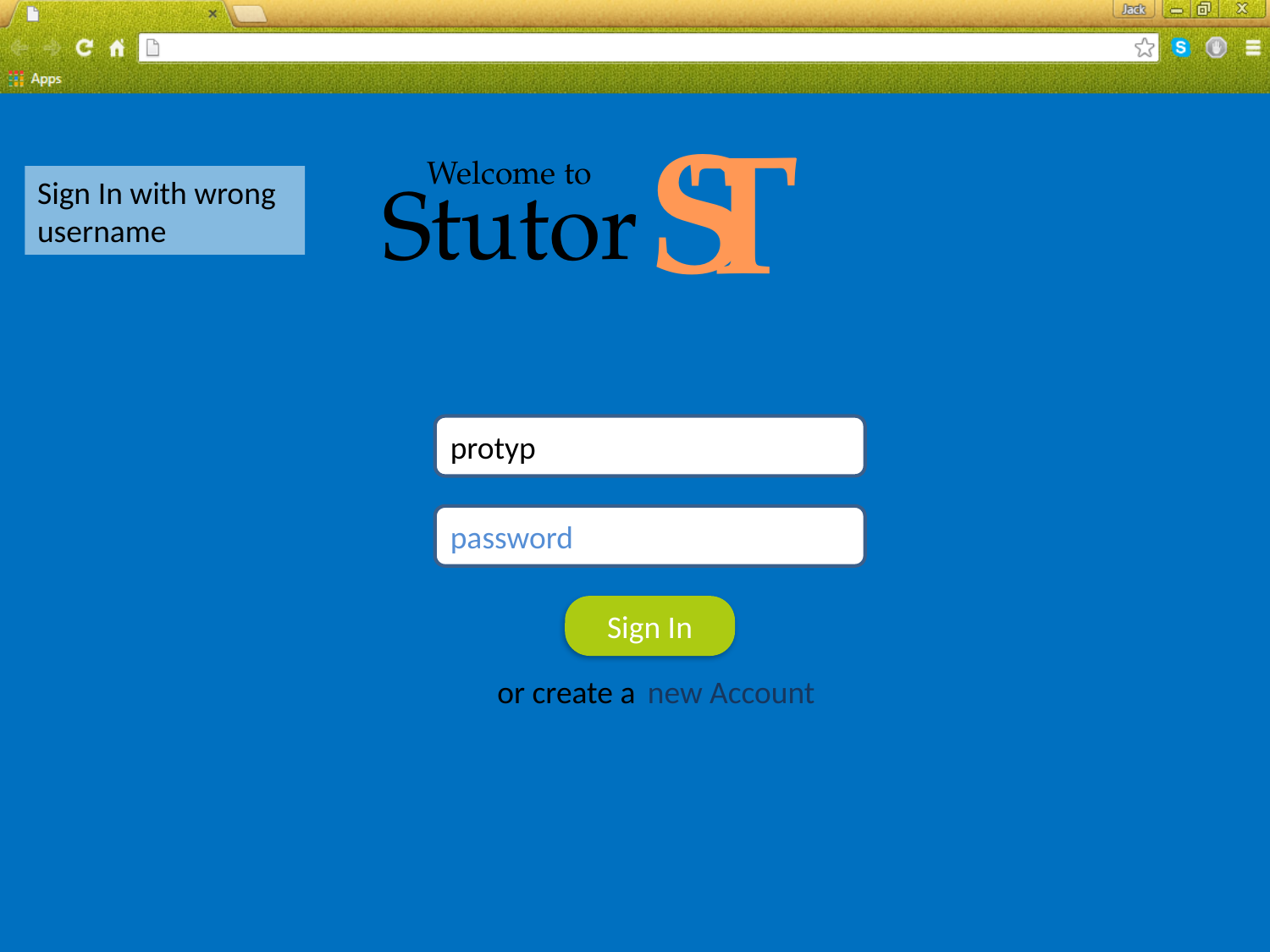

S
T
Welcome to
Stutor
Sign In with wrong username
protyp

password
Sign In
or create a
new Account